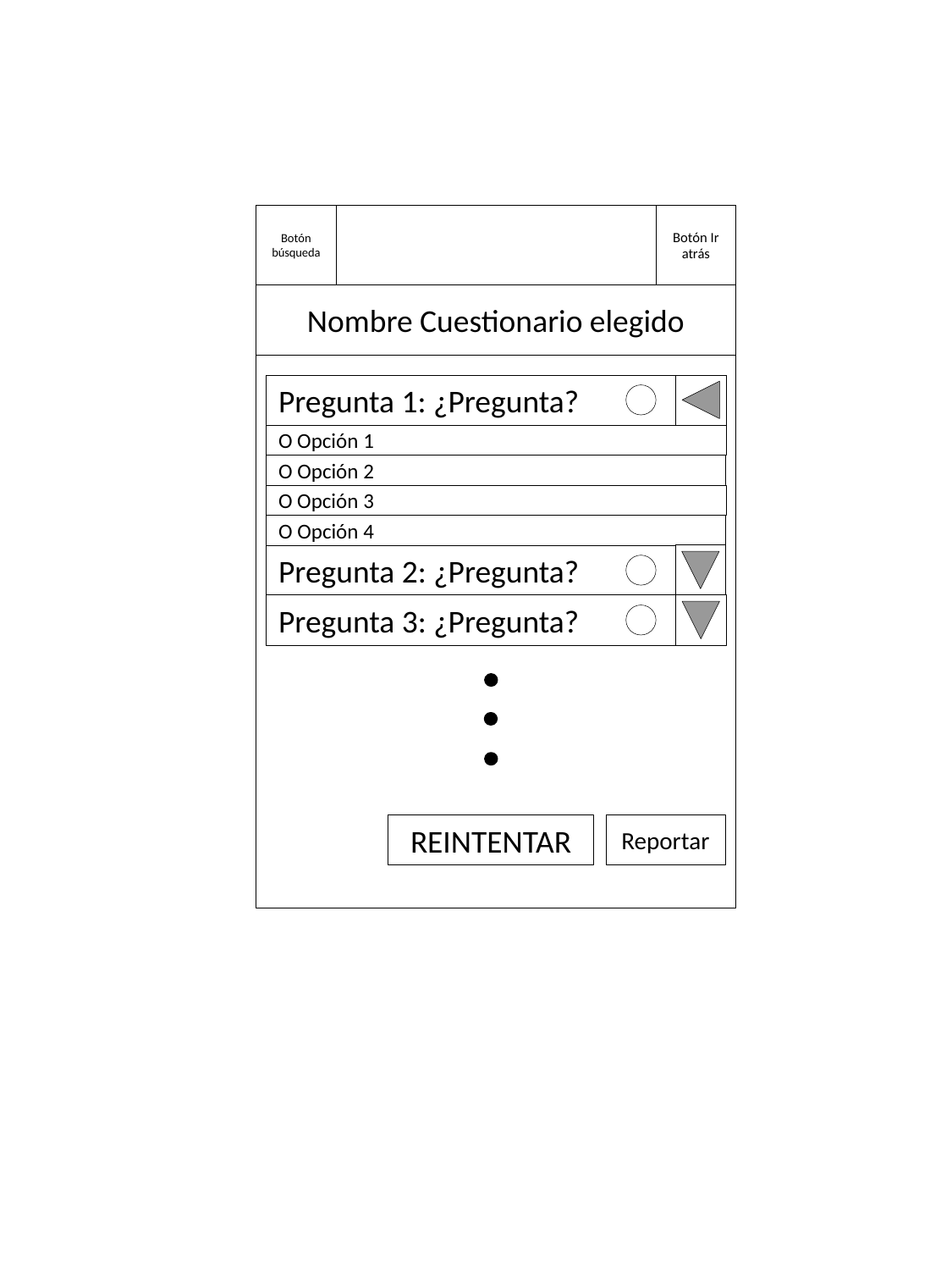

Botón
búsqueda
Botón Ir atrás

Nombre Cuestionario elegido
Pregunta 1: ¿Pregunta?

O Opción 1
O Opción 2
O Opción 3
O Opción 4

Pregunta 2: ¿Pregunta?

Pregunta 3: ¿Pregunta?

REINTENTAR
Reportar